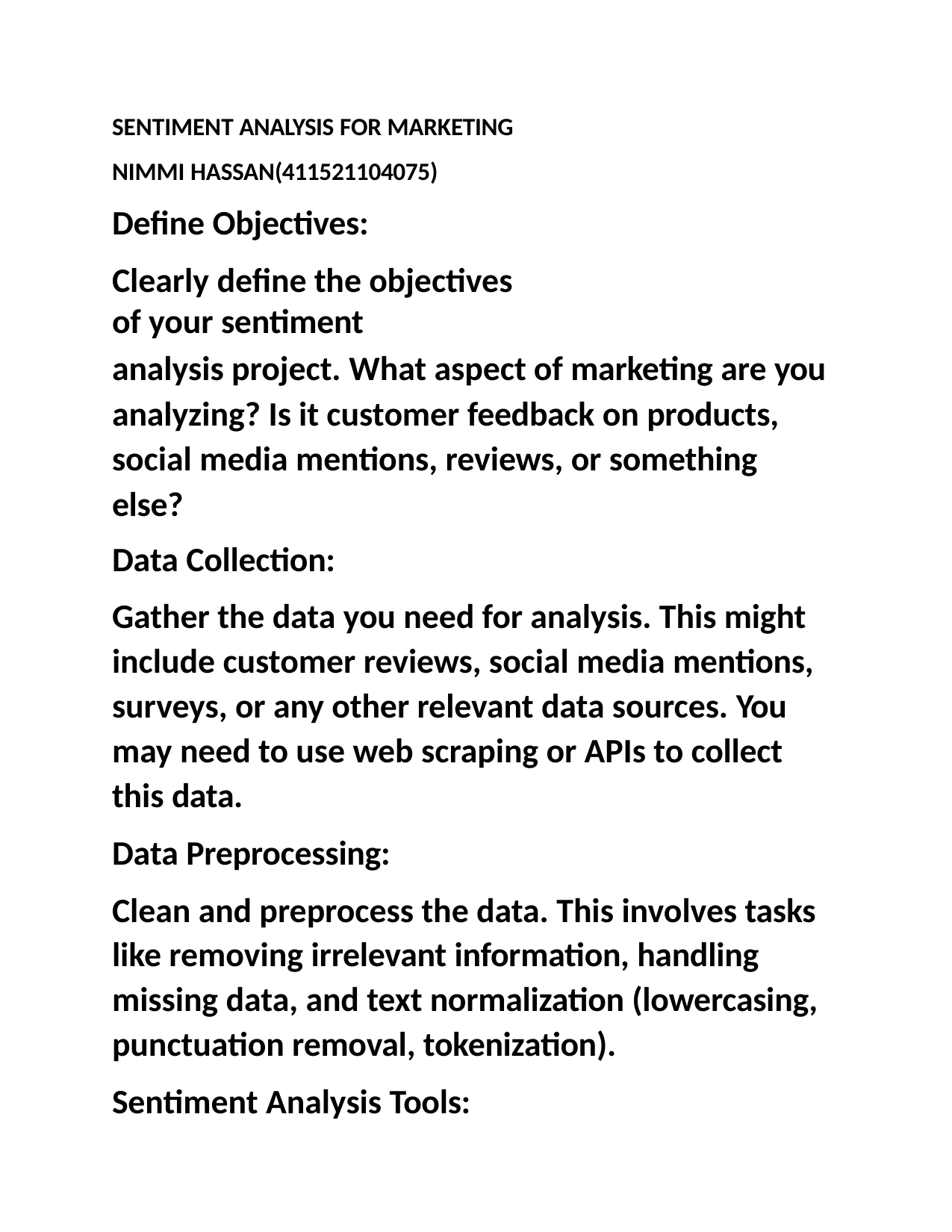

SENTIMENT ANALYSIS FOR MARKETING NIMMI HASSAN(411521104075)
Define Objectives:
Clearly define the objectives of your sentiment
analysis project. What aspect of marketing are you analyzing? Is it customer feedback on products,
social media mentions, reviews, or something else?
Data Collection:
Gather the data you need for analysis. This might include customer reviews, social media mentions, surveys, or any other relevant data sources. You may need to use web scraping or APIs to collect this data.
Data Preprocessing:
Clean and preprocess the data. This involves tasks like removing irrelevant information, handling missing data, and text normalization (lowercasing, punctuation removal, tokenization).
Sentiment Analysis Tools: